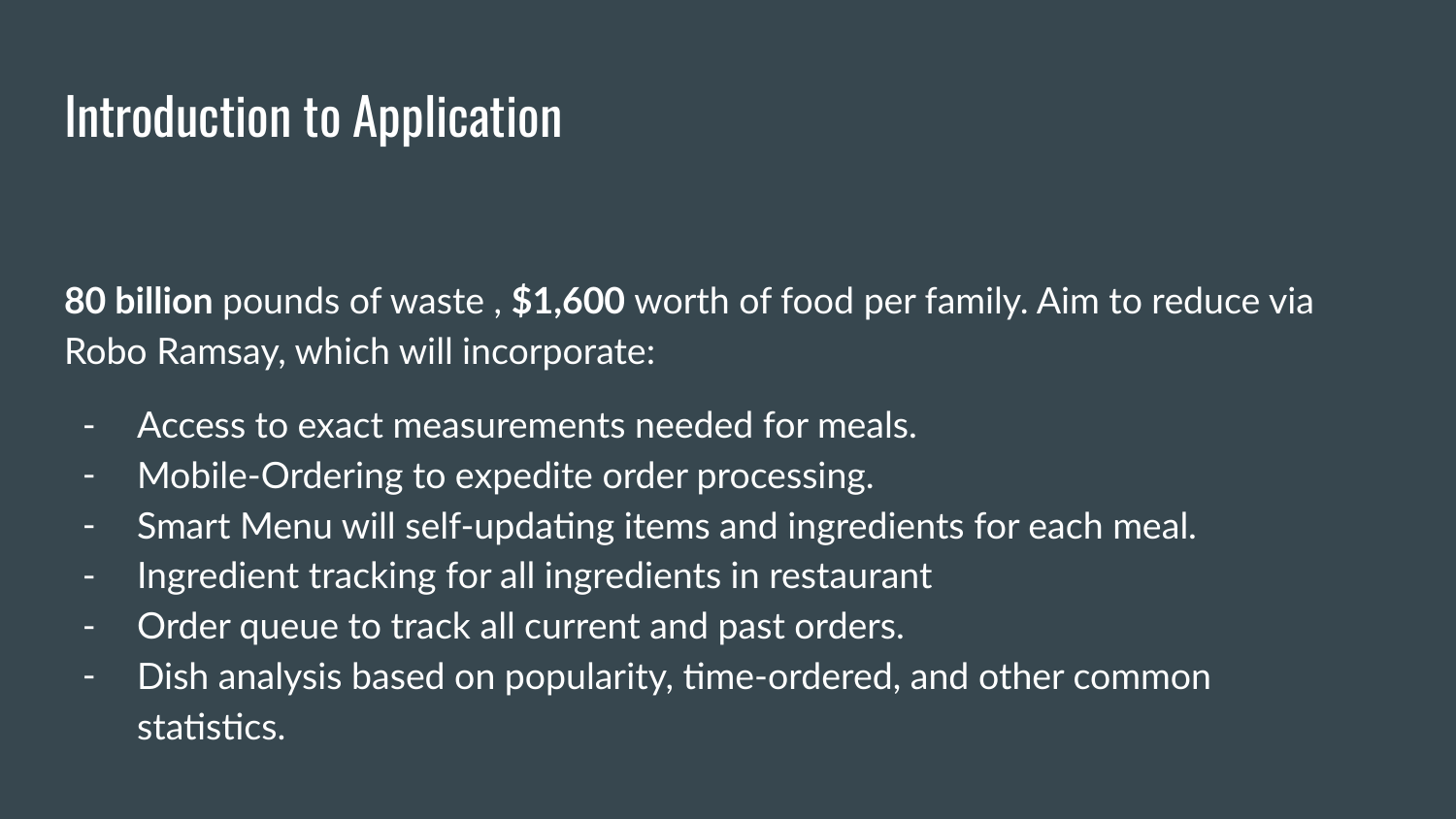

# Introduction to Application

80 billion pounds of waste , $1,600 worth of food per family. Aim to reduce via Robo Ramsay, which will incorporate:
Access to exact measurements needed for meals.
Mobile-Ordering to expedite order processing.
Smart Menu will self-updating items and ingredients for each meal.
Ingredient tracking for all ingredients in restaurant
Order queue to track all current and past orders.
Dish analysis based on popularity, time-ordered, and other common statistics.